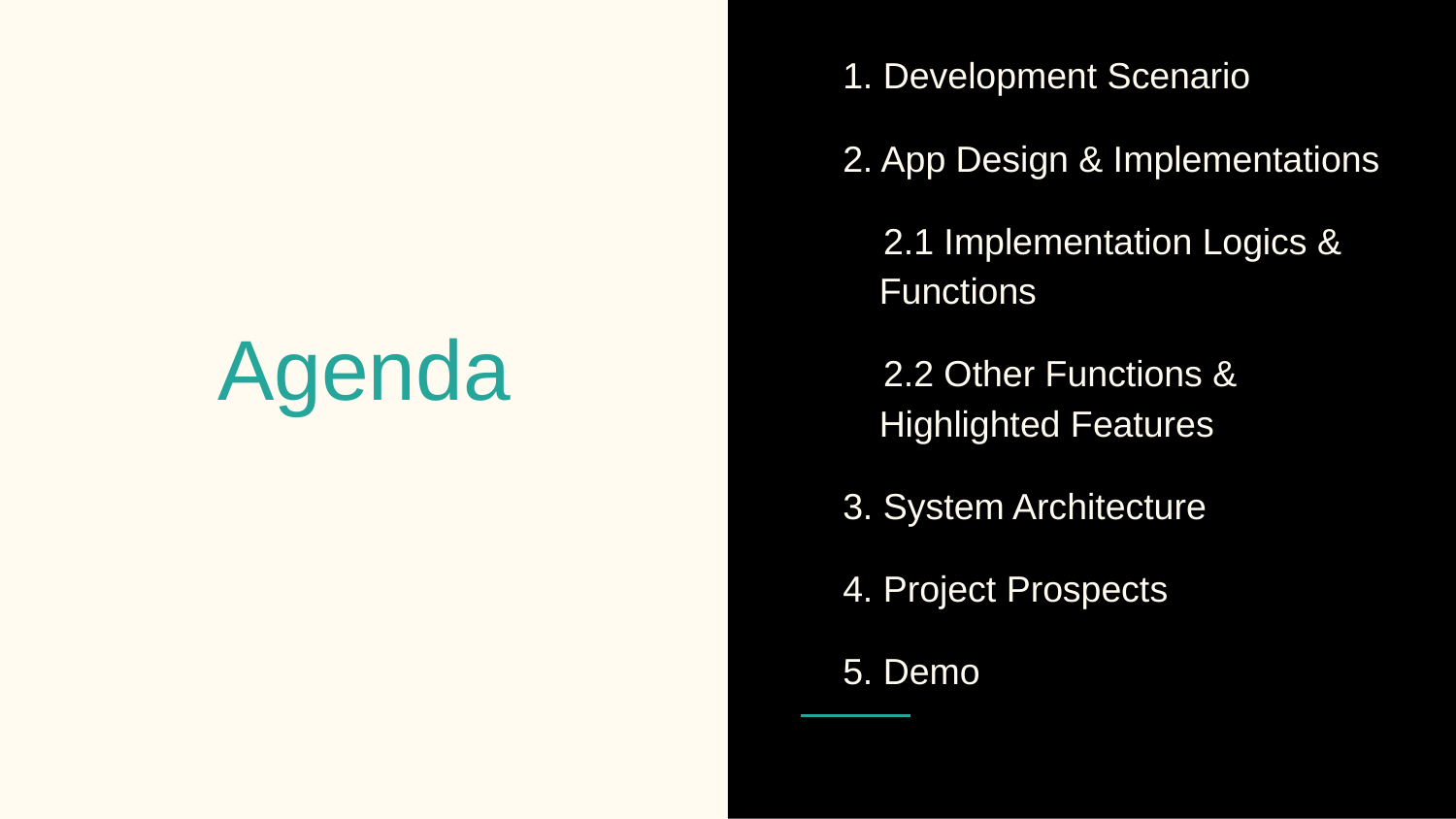

1. Development Scenario
2. App Design & Implementations
    2.1 Implementation Logics & Functions
    2.2 Other Functions & Highlighted Features
3. System Architecture
4. Project Prospects
5. Demo
# Agenda